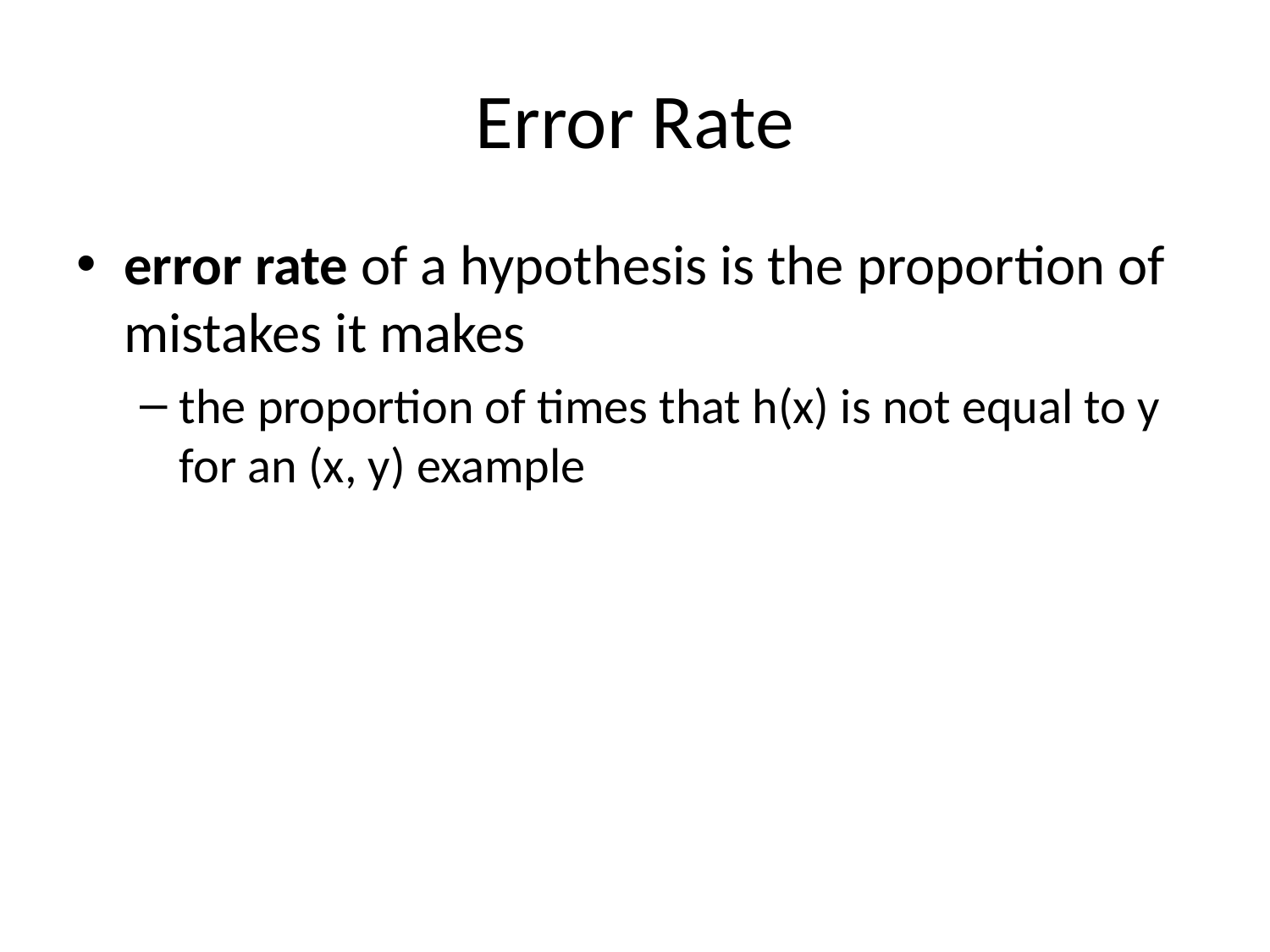

# Error Rate
error rate of a hypothesis is the proportion of mistakes it makes
the proportion of times that h(x) is not equal to y for an (x, y) example